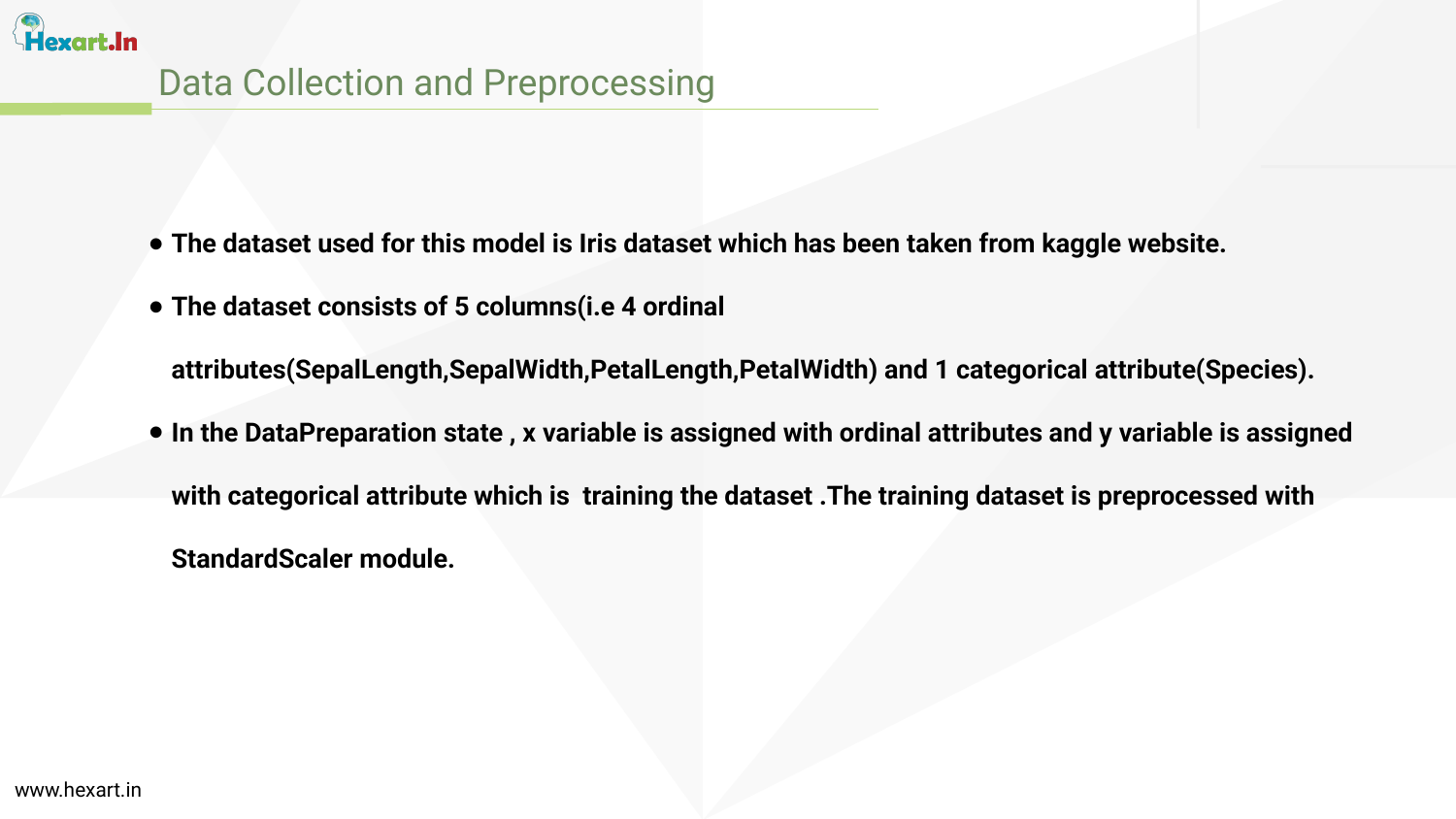

Data Collection and Preprocessing
The dataset used for this model is Iris dataset which has been taken from kaggle website.
The dataset consists of 5 columns(i.e 4 ordinal attributes(SepalLength,SepalWidth,PetalLength,PetalWidth) and 1 categorical attribute(Species).
In the DataPreparation state , x variable is assigned with ordinal attributes and y variable is assigned with categorical attribute which is  training the dataset .The training dataset is preprocessed with StandardScaler module.